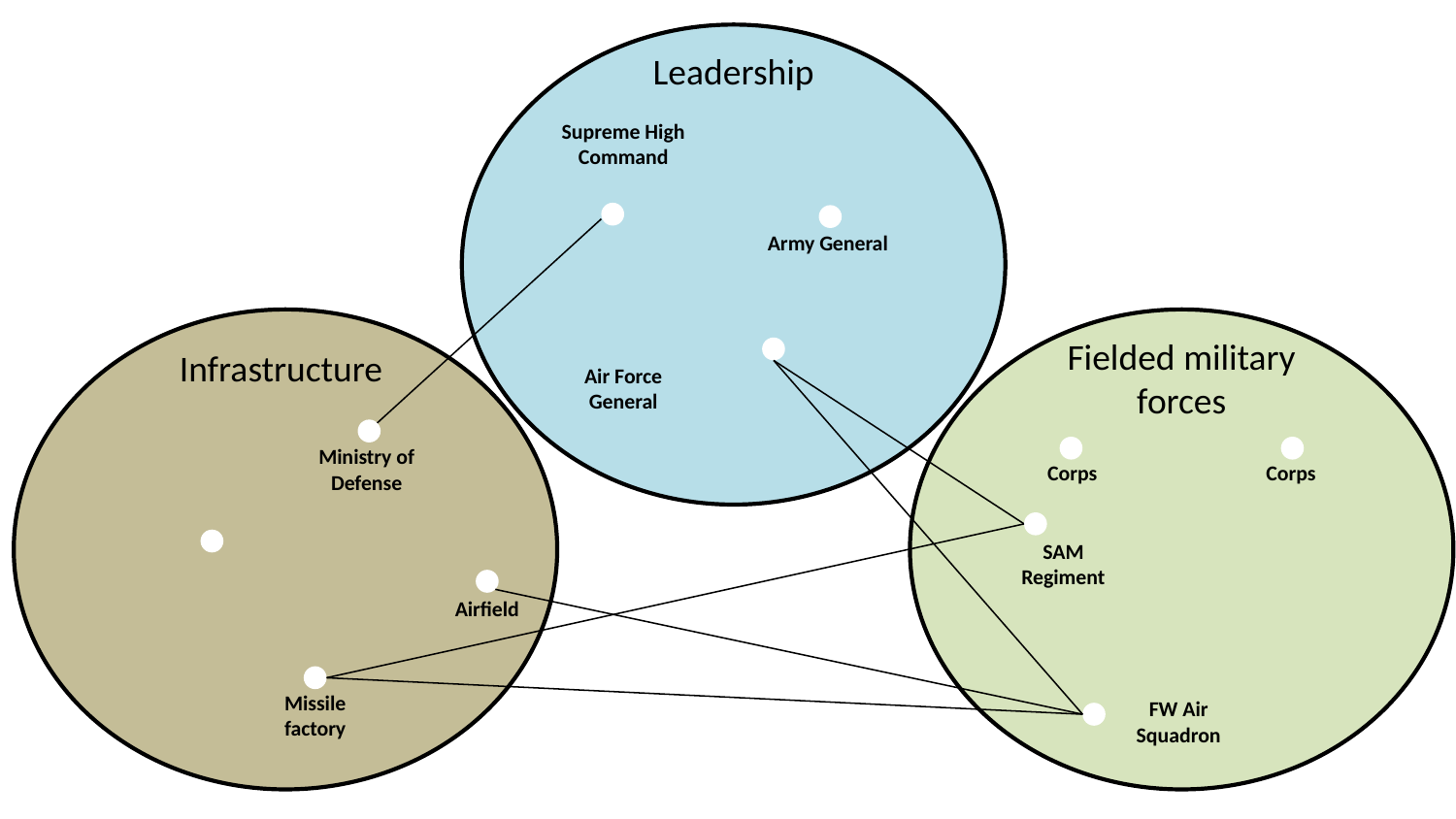

Leadership
Supreme High Command

Army General

Fielded military forces

Infrastructure
Air Force General

Ministry of Defense
Corps
Corps

SAM Regiment

Airfield

Missile factory
FW Air Squadron